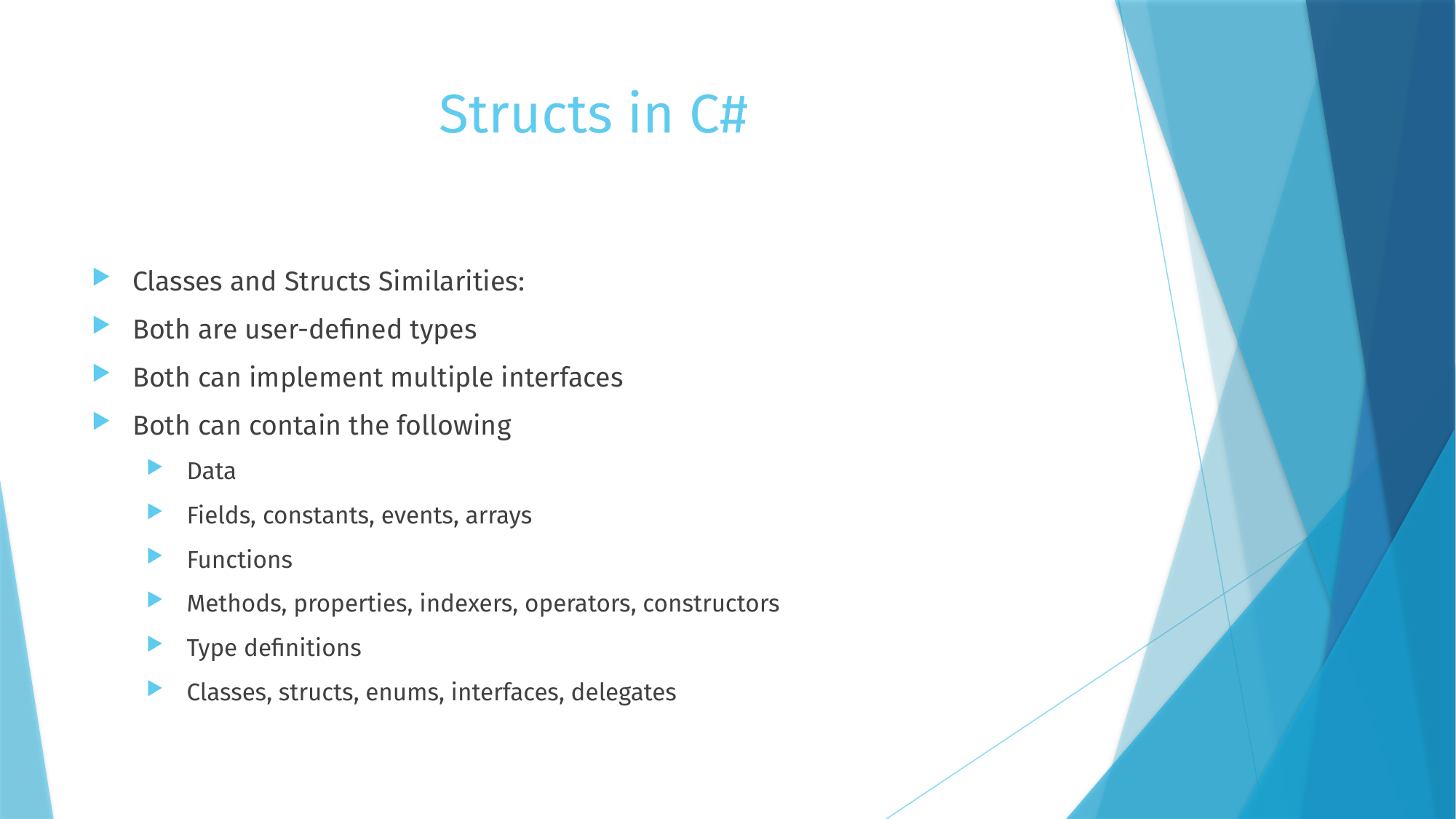

# Structs in C#
Classes and Structs Similarities:
Both are user-defined types
Both can implement multiple interfaces
Both can contain the following
 Data
 Fields, constants, events, arrays
 Functions
 Methods, properties, indexers, operators, constructors
 Type definitions
 Classes, structs, enums, interfaces, delegates